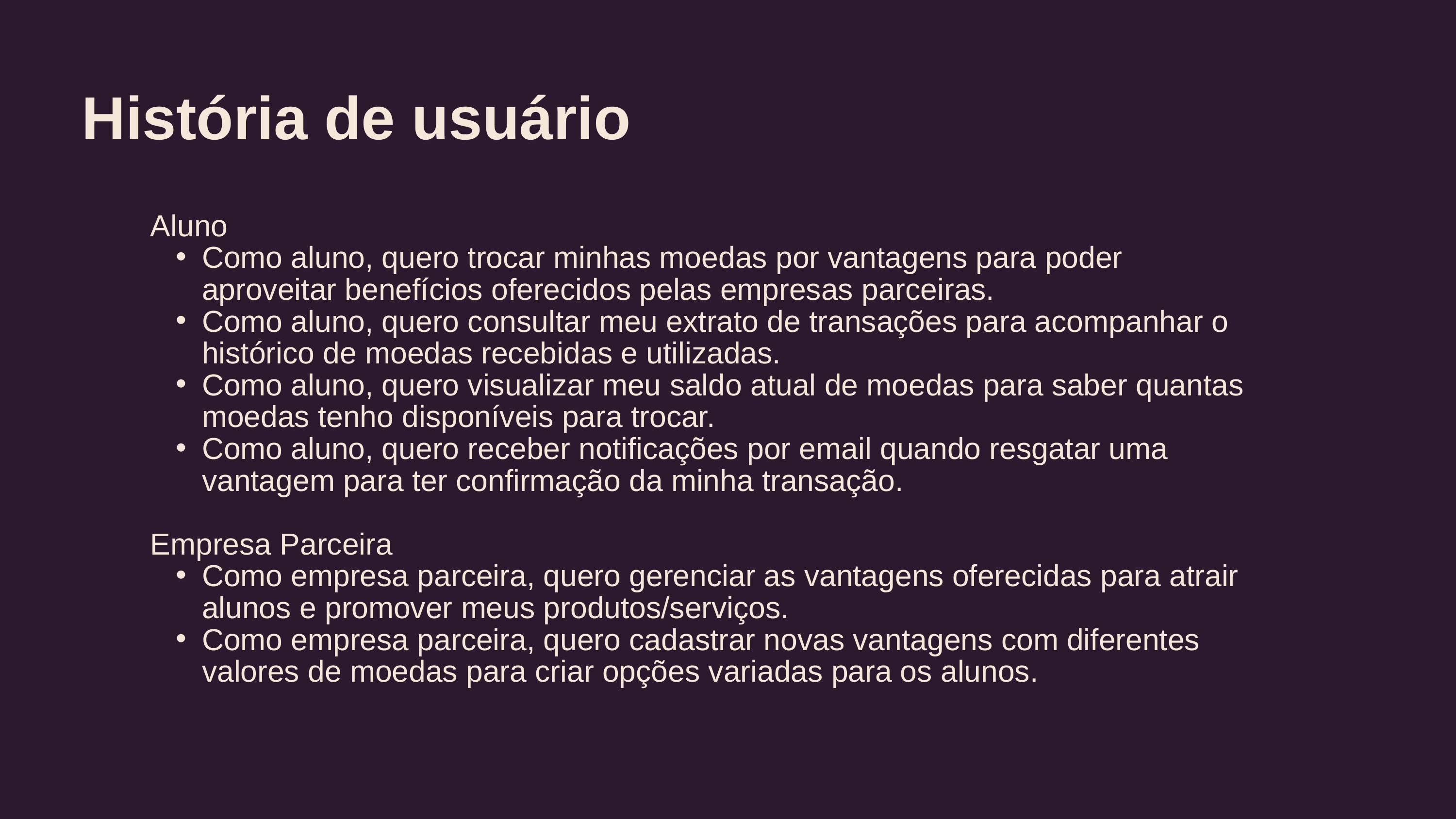

História de usuário
Aluno
Como aluno, quero trocar minhas moedas por vantagens para poder aproveitar benefícios oferecidos pelas empresas parceiras.
Como aluno, quero consultar meu extrato de transações para acompanhar o histórico de moedas recebidas e utilizadas.
Como aluno, quero visualizar meu saldo atual de moedas para saber quantas moedas tenho disponíveis para trocar.
Como aluno, quero receber notificações por email quando resgatar uma vantagem para ter confirmação da minha transação.

Empresa Parceira
Como empresa parceira, quero gerenciar as vantagens oferecidas para atrair alunos e promover meus produtos/serviços.
Como empresa parceira, quero cadastrar novas vantagens com diferentes valores de moedas para criar opções variadas para os alunos.